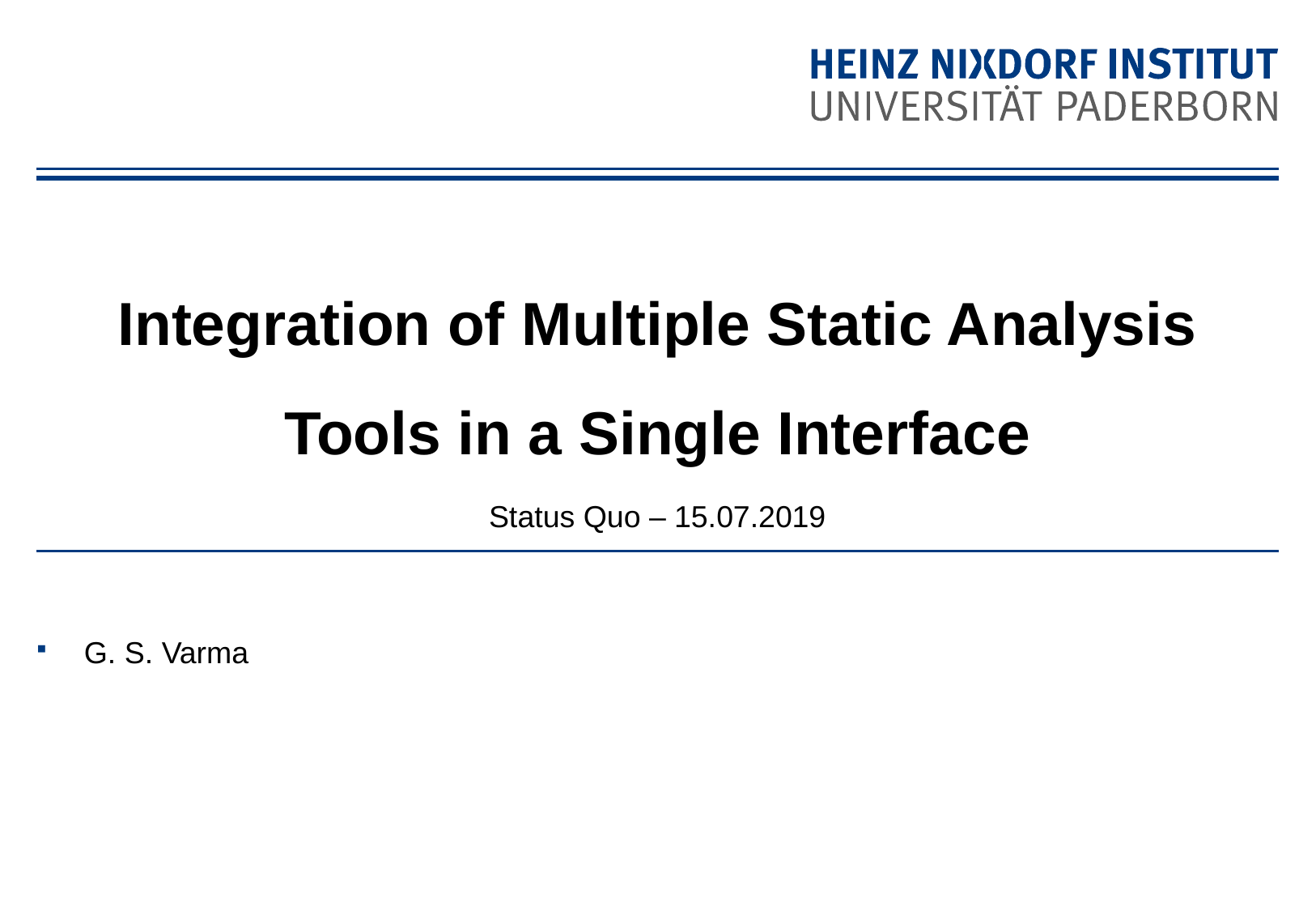

Integration of Multiple Static Analysis Tools in a Single Interface
Status Quo – 15.07.2019
G. S. Varma